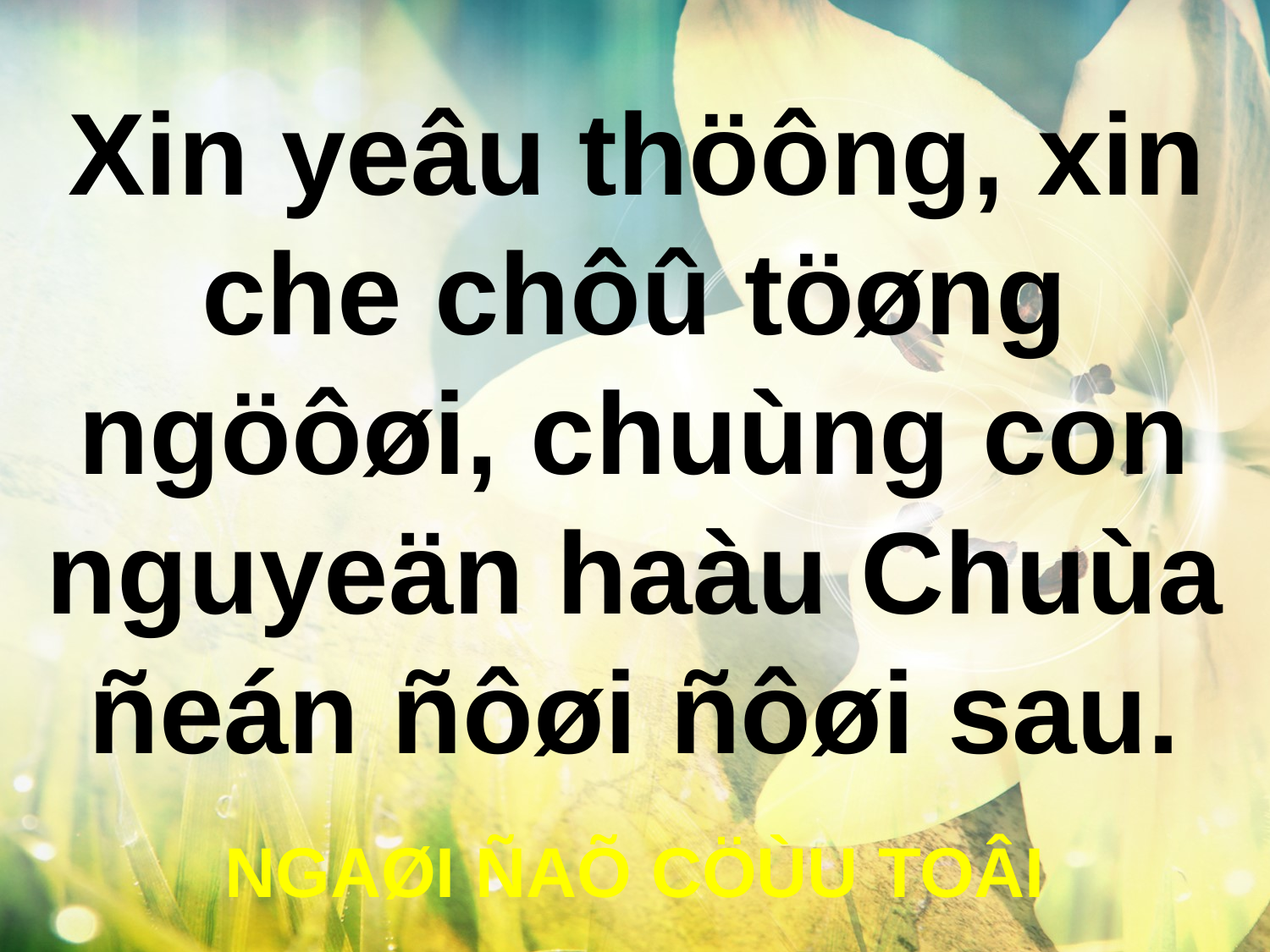

Xin yeâu thöông, xin
che chôû töøng ngöôøi, chuùng con nguyeän haàu Chuùa ñeán ñôøi ñôøi sau.
NGAØI ÑAÕ CÖÙU TOÂI